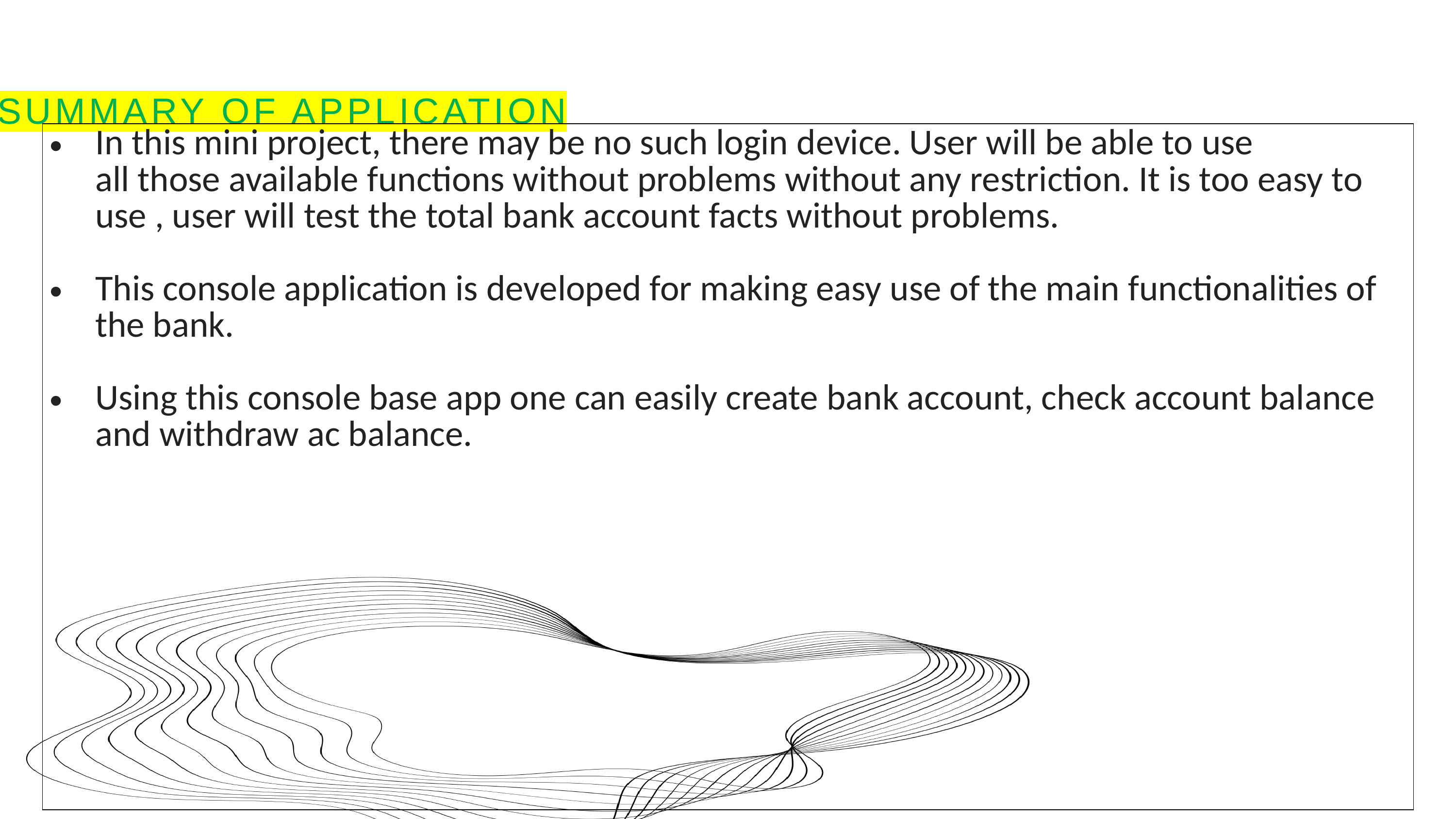

SUMMARY OF APPLICATION
| In this mini project, there may be no such login device. User will be able to use all those available functions without problems without any restriction. It is too easy to use , user will test the total bank account facts without problems. This console application is developed for making easy use of the main functionalities of the bank. Using this console base app one can easily create bank account, check account balance and withdraw ac balance. |
| --- |